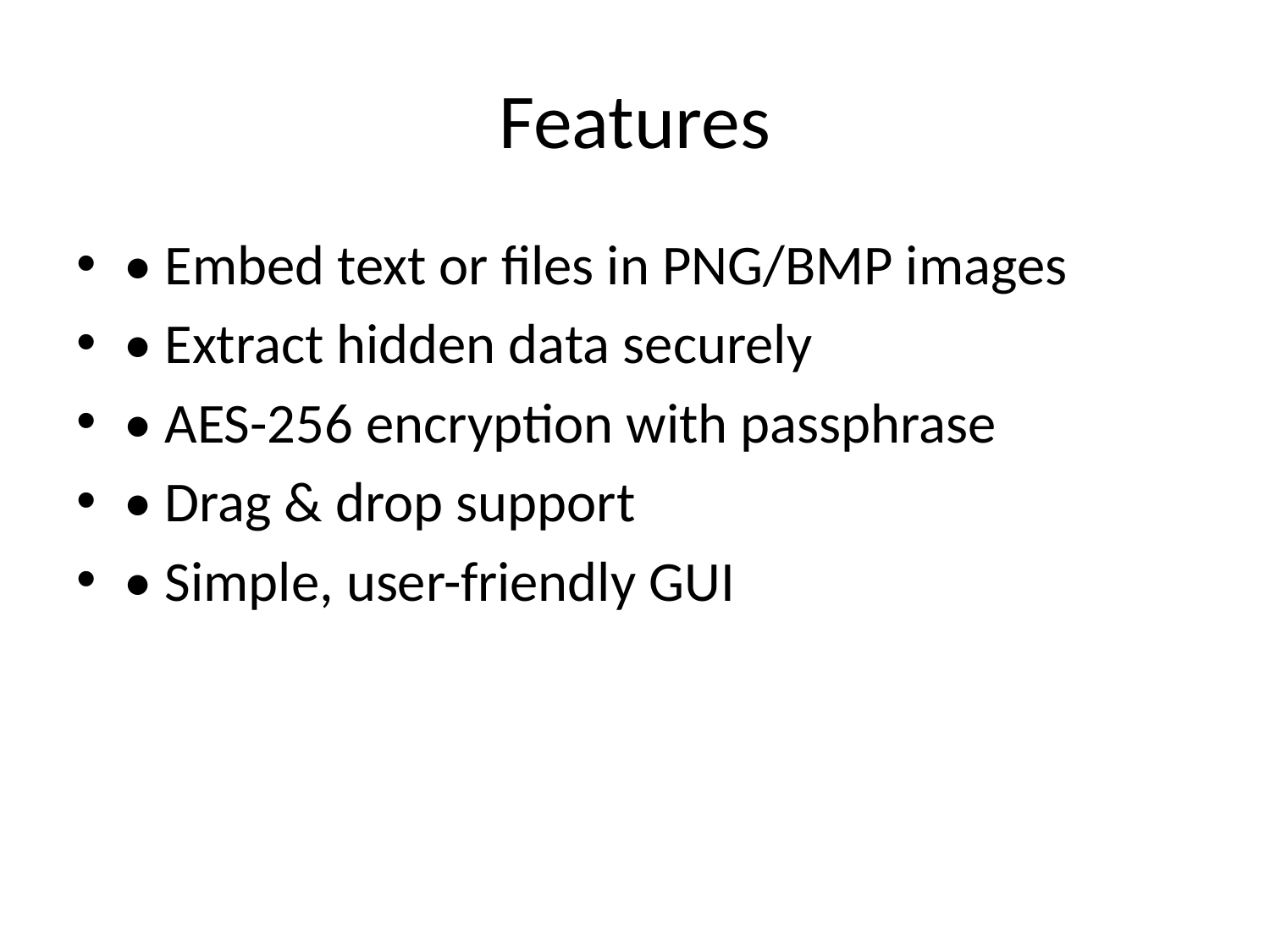

# Features
• Embed text or files in PNG/BMP images
• Extract hidden data securely
• AES-256 encryption with passphrase
• Drag & drop support
• Simple, user-friendly GUI